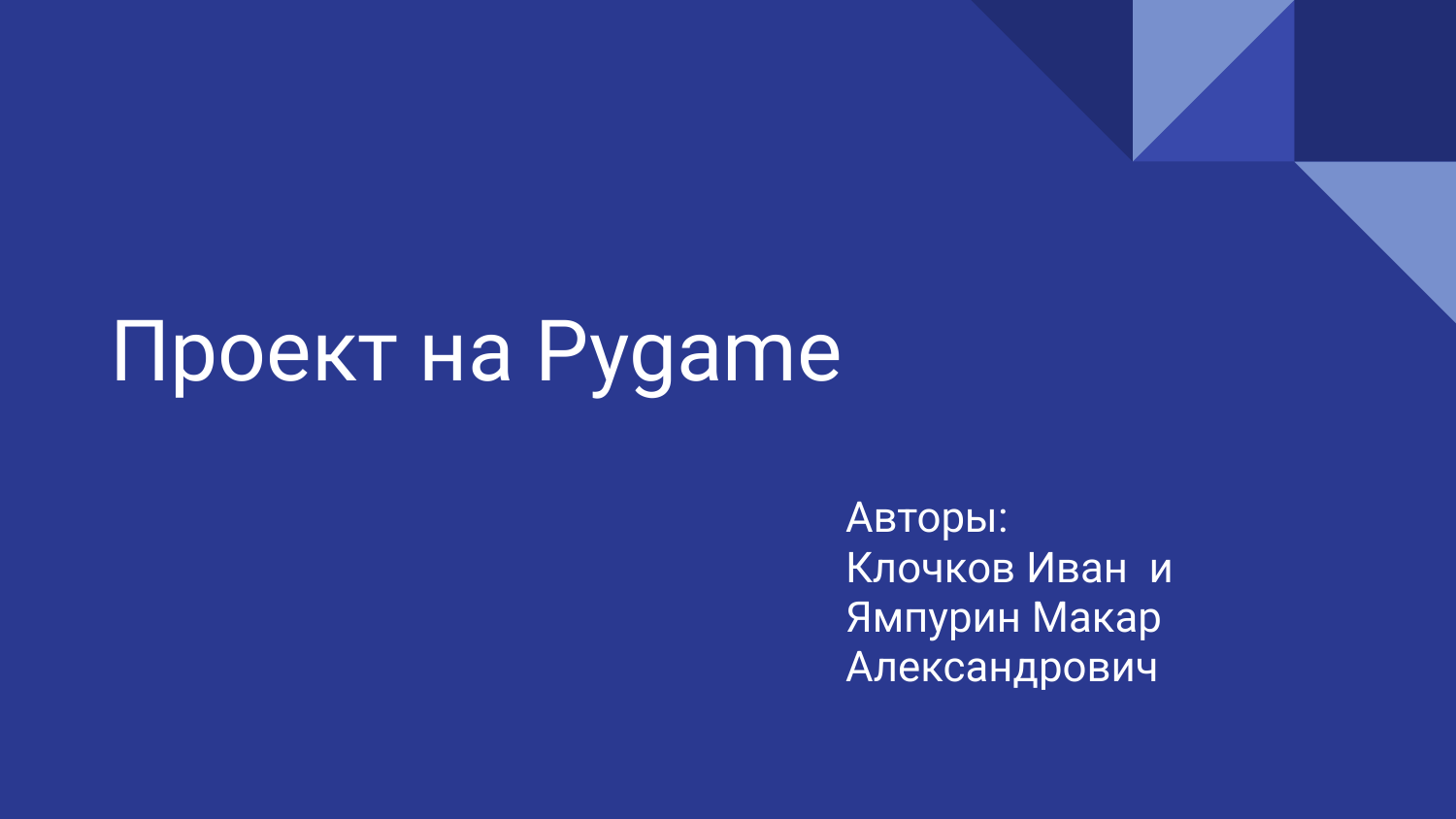

# Проект на Pygame
Авторы:
Клочков Иван  и
Ямпурин Макар Александрович